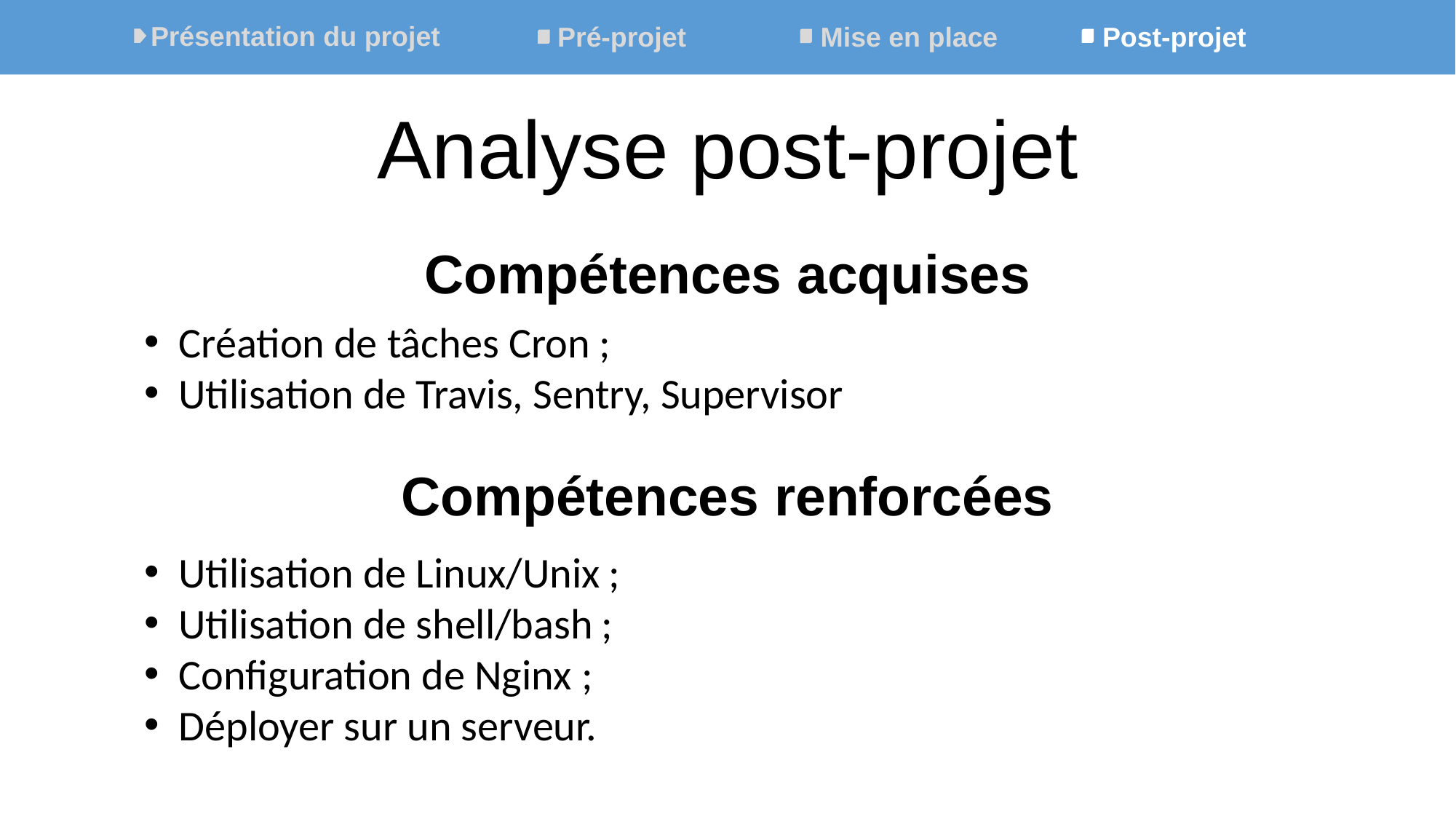

Présentation du projet
Mise en place
Post-projet
Pré-projet

Analyse post-projet
Compétences acquises
Création de tâches Cron ;
Utilisation de Travis, Sentry, Supervisor
Compétences renforcées
Utilisation de Linux/Unix ;
Utilisation de shell/bash ;
Configuration de Nginx ;
Déployer sur un serveur.